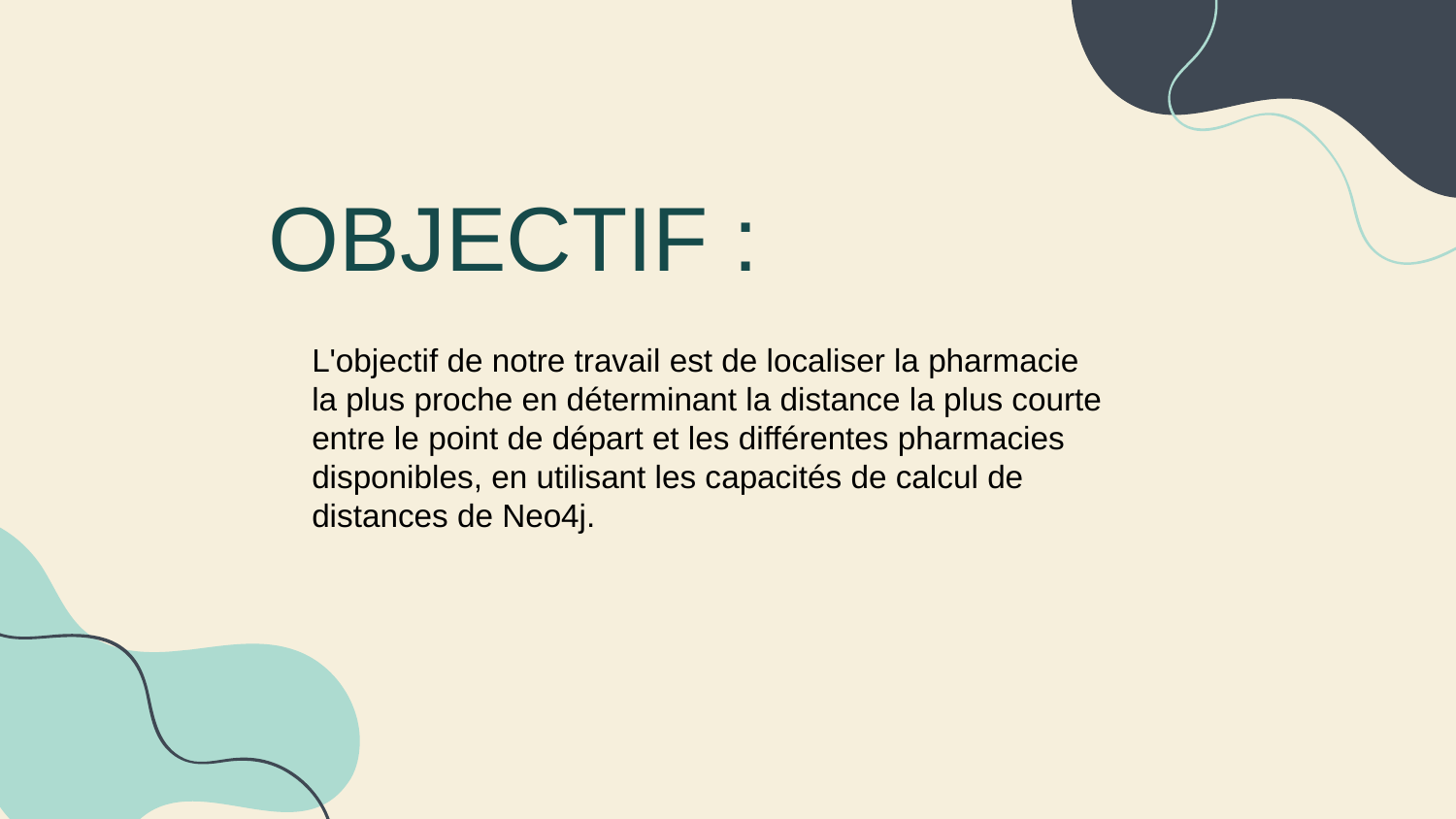

# OBJECTIF :
L'objectif de notre travail est de localiser la pharmacie la plus proche en déterminant la distance la plus courte entre le point de départ et les différentes pharmacies disponibles, en utilisant les capacités de calcul de distances de Neo4j.